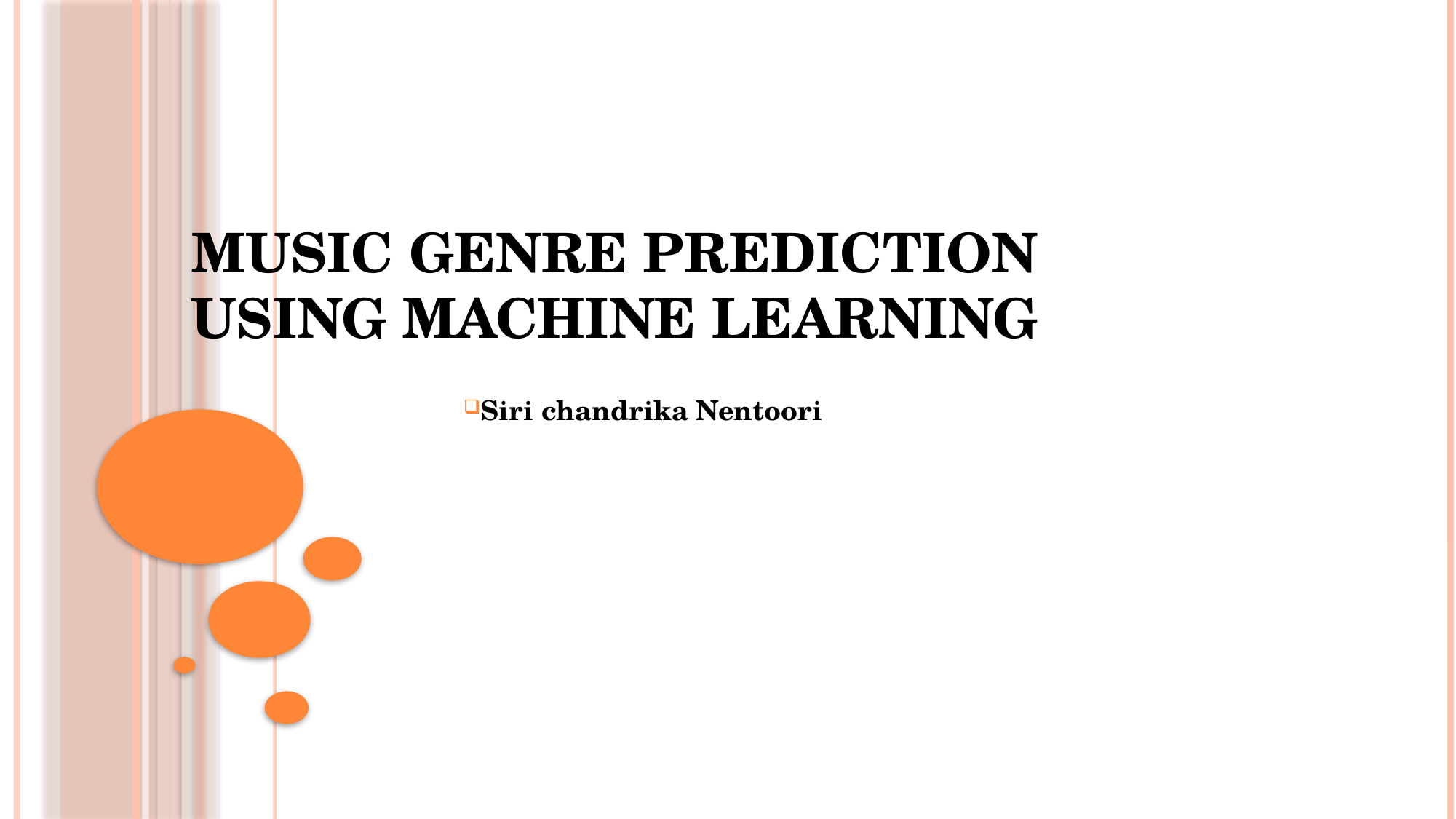

# MUSIC GENRE PREDICTION USING MACHINE LEARNING
Siri chandrika Nentoori